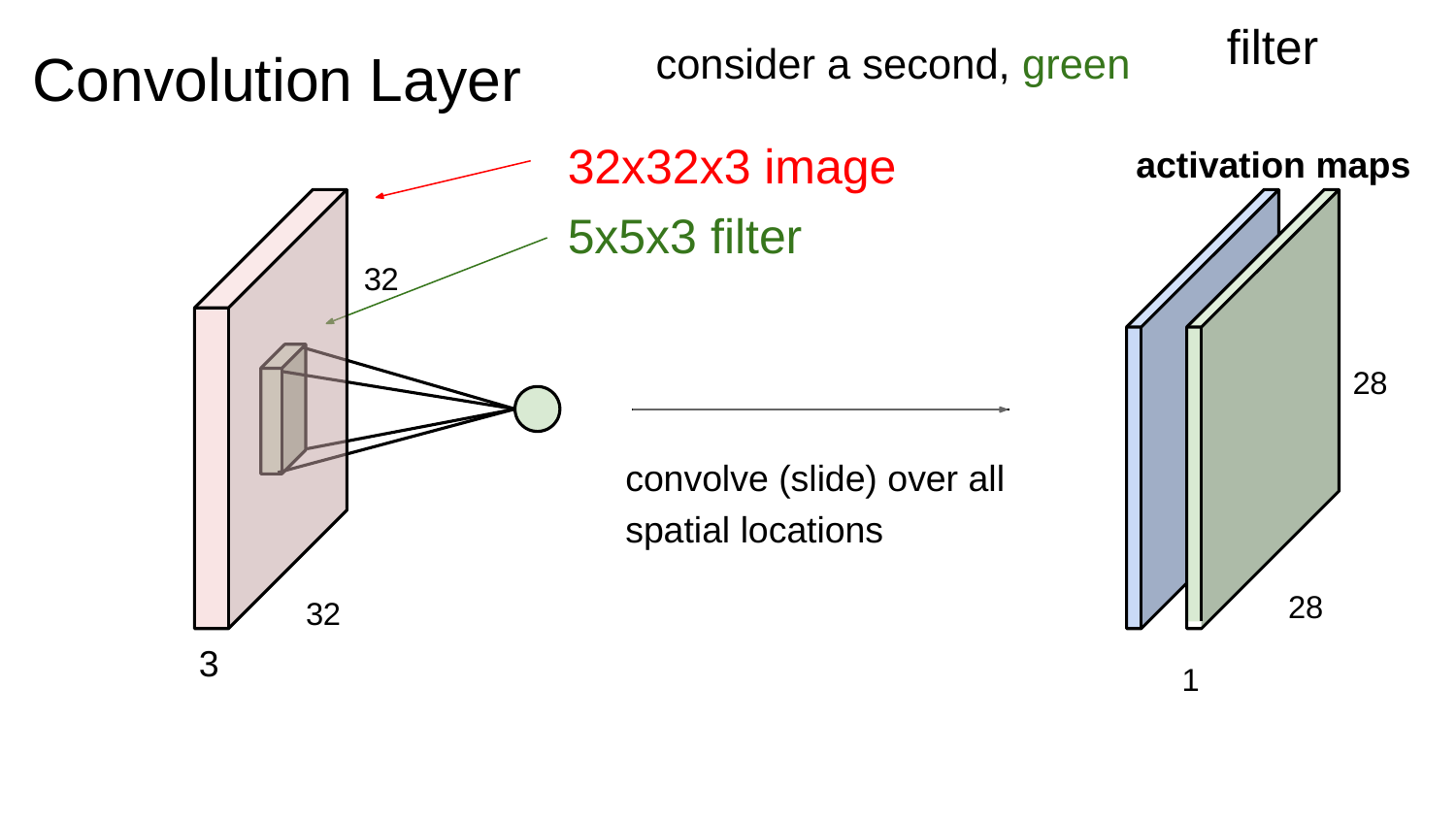

filter

Convolution Layer        consider a second, green

32x32x3 image
activation maps

5x5x3
filter

32

28

convolve (slide) over all
spatial locations

28

32

1

3

Fei-Fei Li & Justin Johnson & Serena Yeung           Lecture 5   30      April 17, 2018

April 17, 2018

Fei-Fei Li & Justin Johnson & Serena Yeung           Lecture 5 -
-